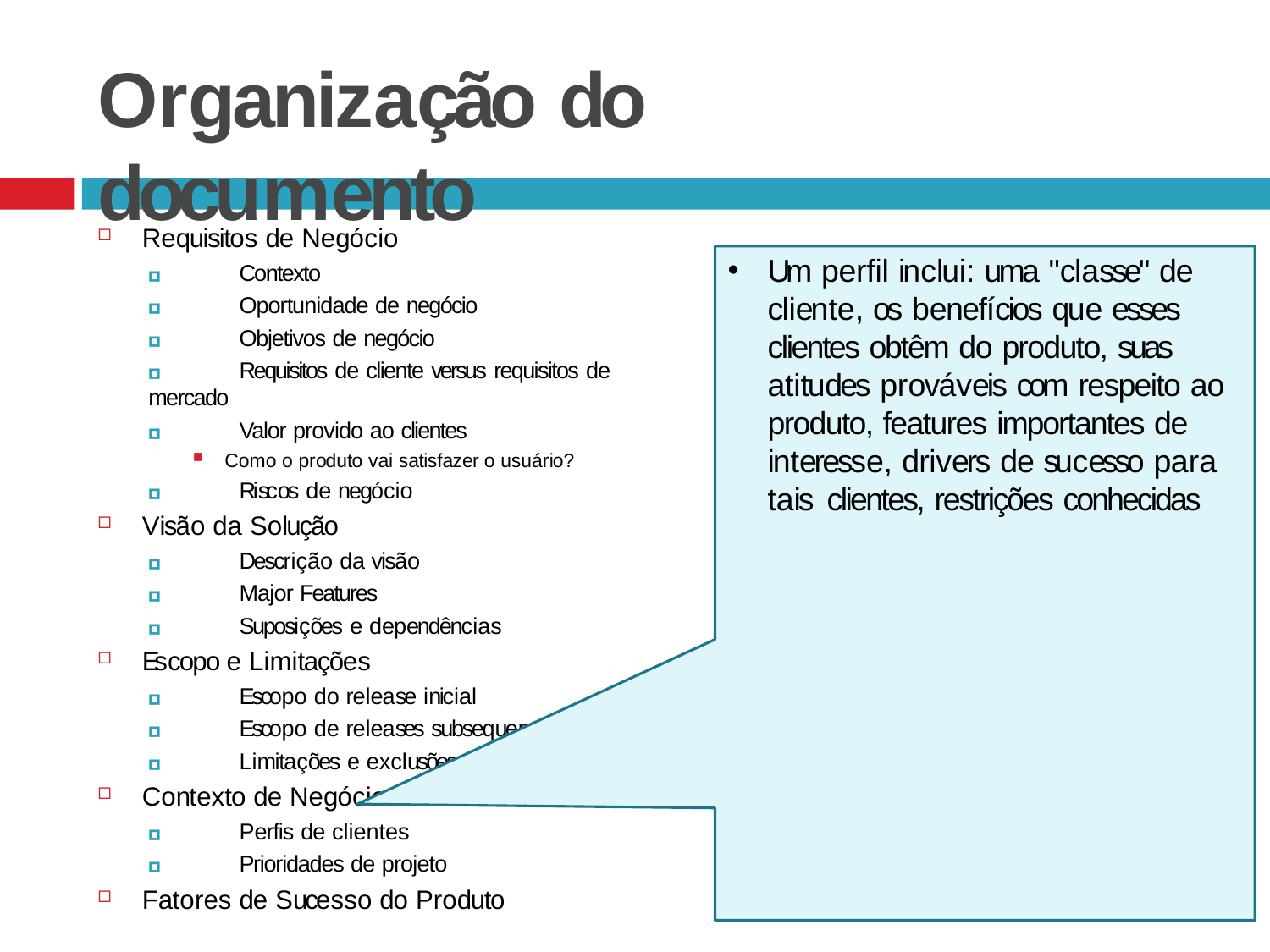

# Organização do documento
Requisitos de Negócio
🞑	Contexto
🞑	Oportunidade de negócio
🞑	Objetivos de negócio
🞑	Requisitos de cliente versus requisitos de mercado
🞑	Valor provido ao clientes
Como o produto vai satisfazer o usuário?
🞑	Riscos de negócio
Visão da Solução
🞑	Descrição da visão
🞑	Major Features
🞑	Suposições e dependências
Escopo e Limitações
🞑	Escopo do release inicial
🞑	Escopo de releases subsequentes
🞑	Limitações e exclusões
Contexto de Negócio
🞑	Perfis de clientes
🞑	Prioridades de projeto
Fatores de Sucesso do Produto

Um perfil inclui: uma "classe" de  cliente, os benefícios que esses  clientes obtêm do produto, suas  atitudes prováveis com respeito ao  produto, features importantes de  interesse, drivers de sucesso para tais  clientes, restrições conhecidas